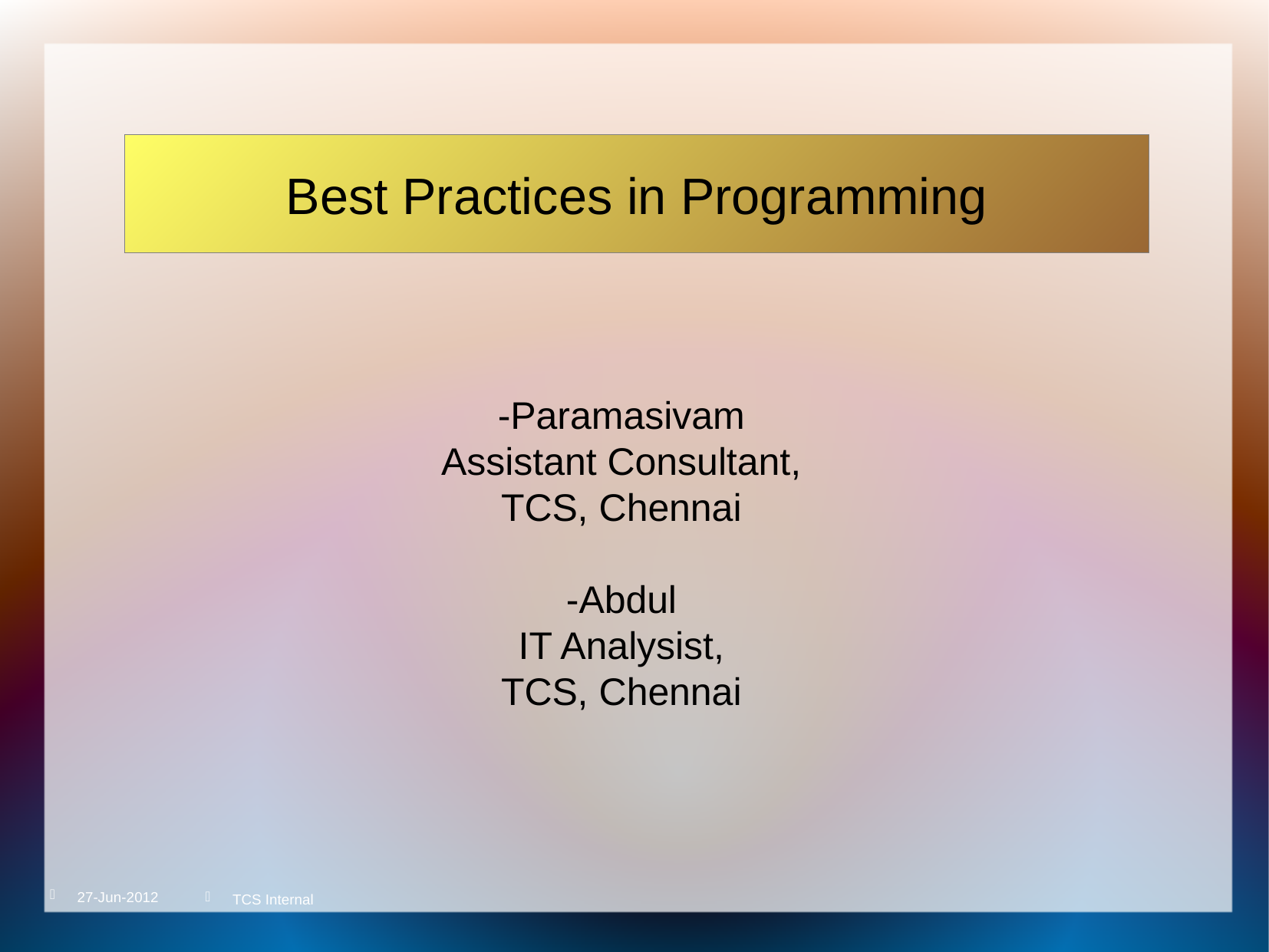

Best Practices in Programming
-Paramasivam
Assistant Consultant,
TCS, Chennai

-Abdul
IT Analysist,
TCS, Chennai
27-Jun-2012
TCS Internal